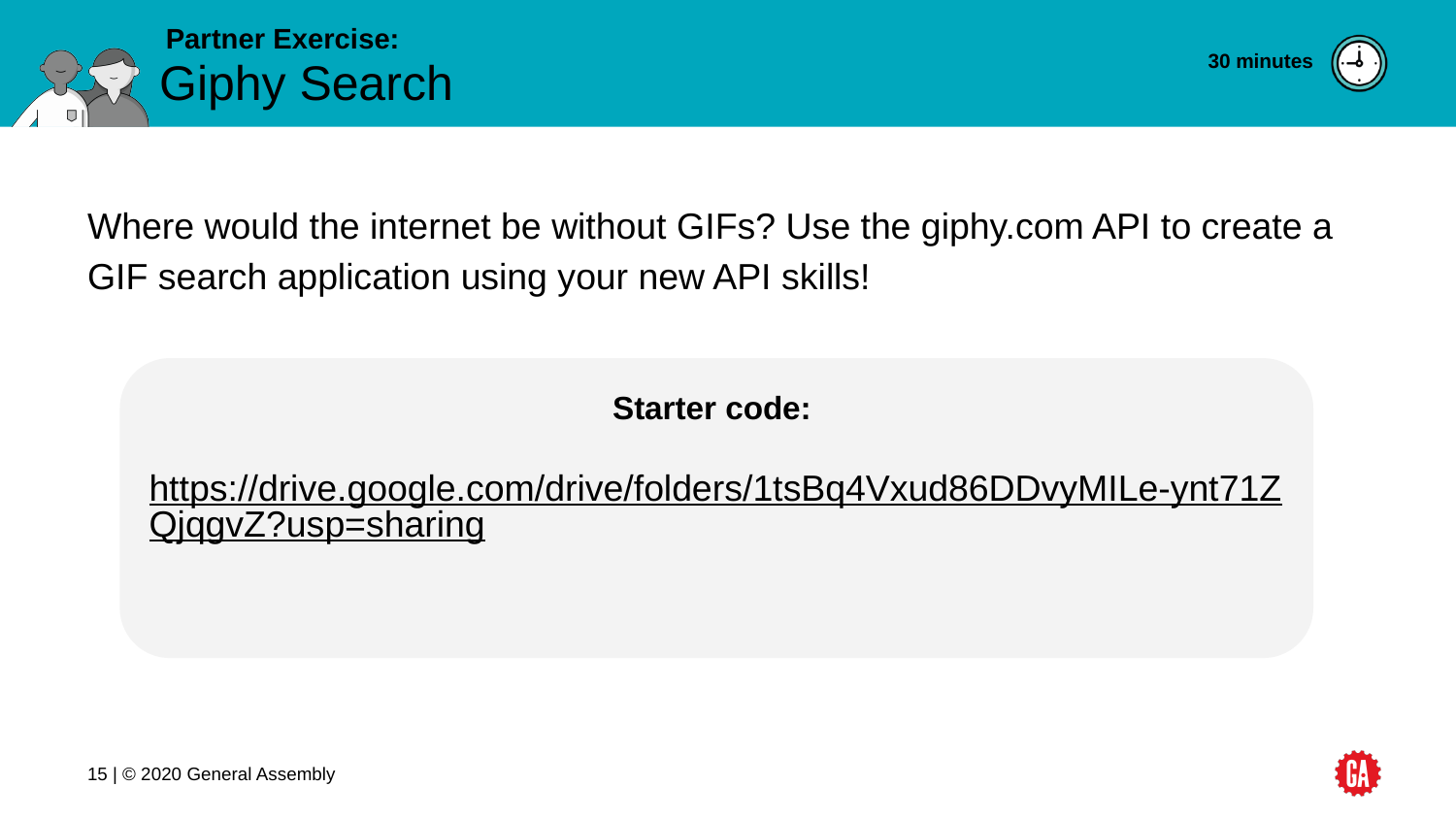

30 minutes
# Giphy Search
Where would the internet be without GIFs? Use the giphy.com API to create a GIF search application using your new API skills!
Starter code:
https://drive.google.com/drive/folders/1tsBq4Vxud86DDvyMILe-ynt71ZQjqgvZ?usp=sharing
15 | © 2020 General Assembly